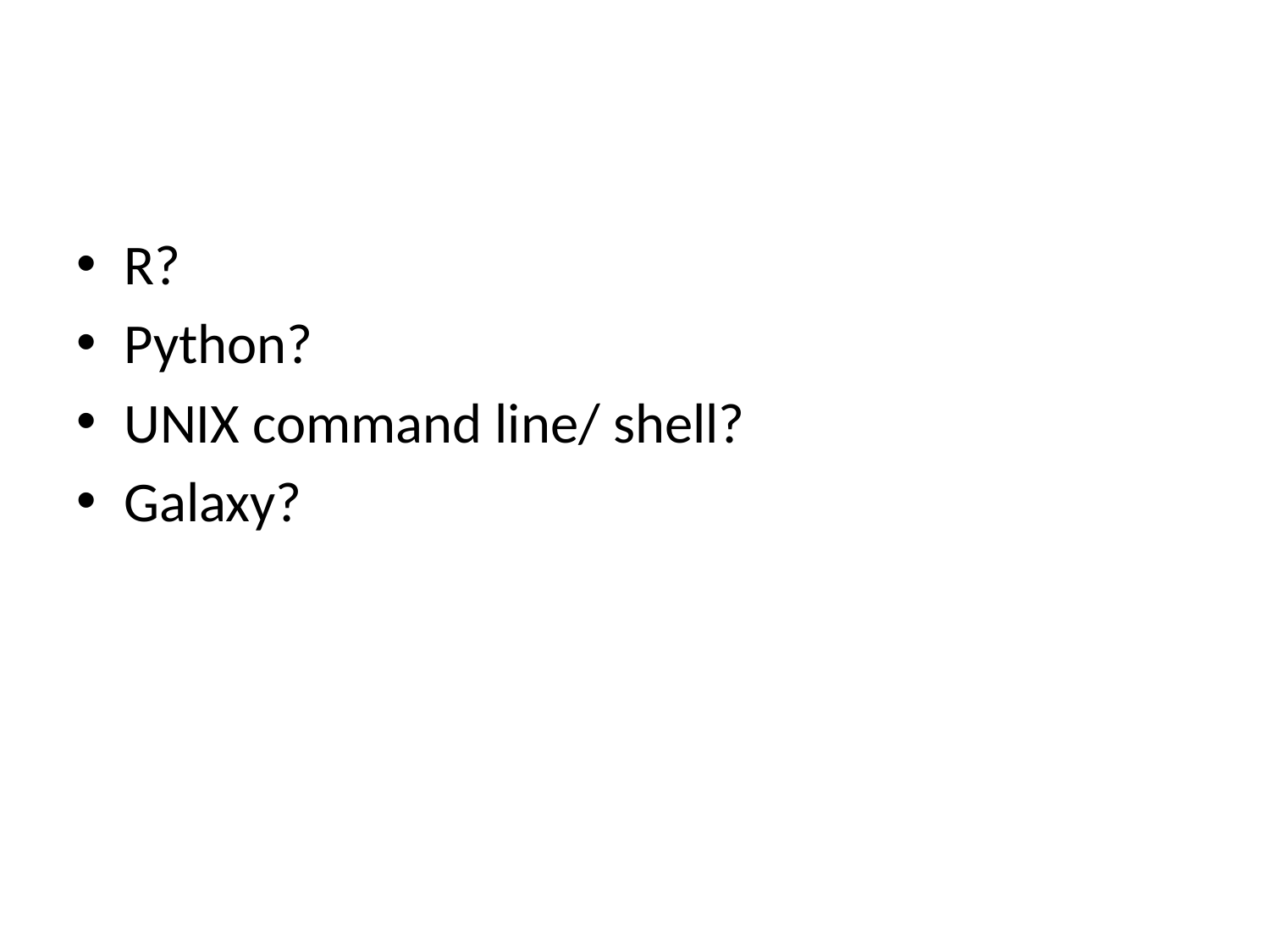

#
R?
Python?
UNIX command line/ shell?
Galaxy?